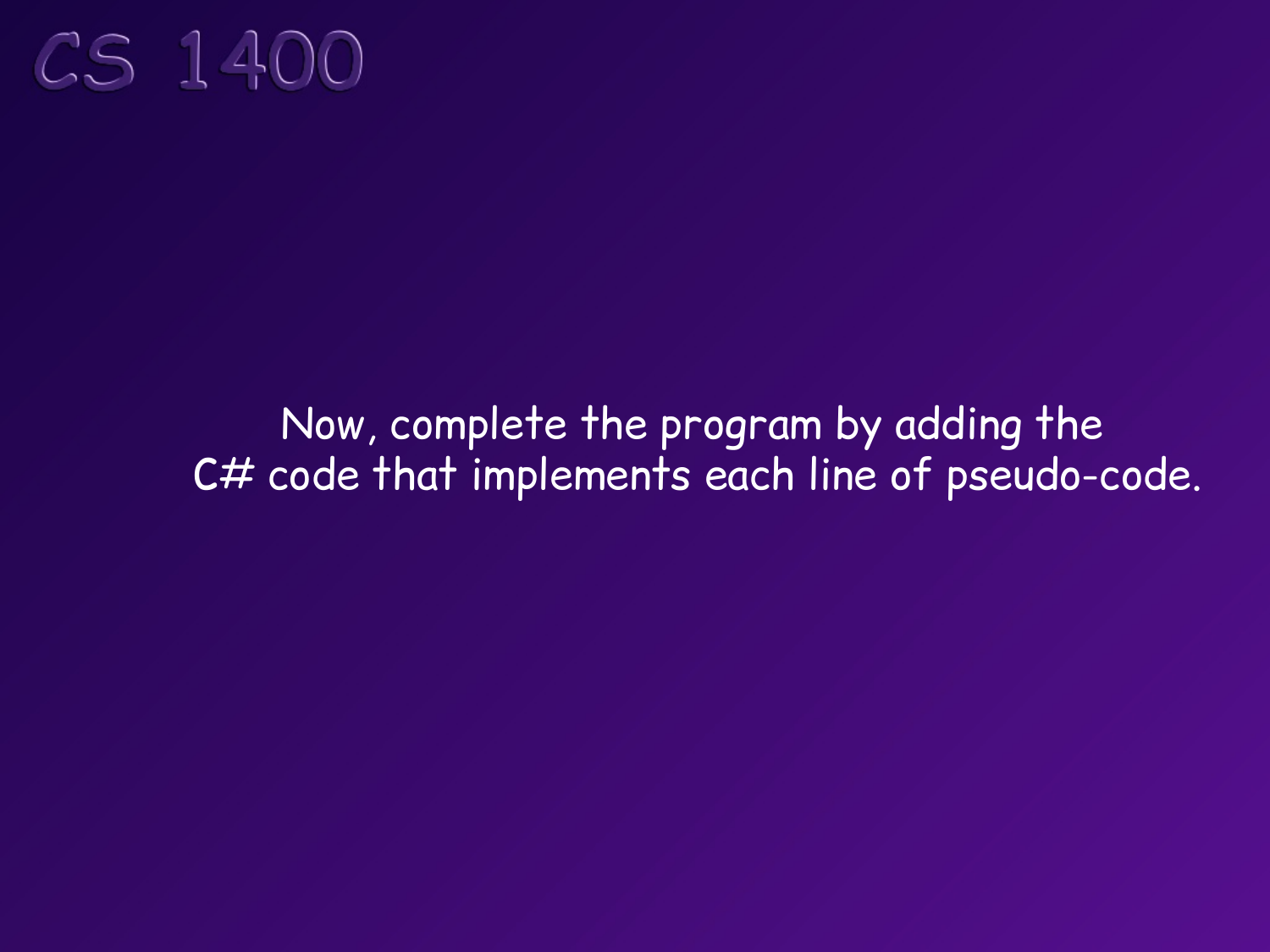

Now, complete the program by adding the
C# code that implements each line of pseudo-code.